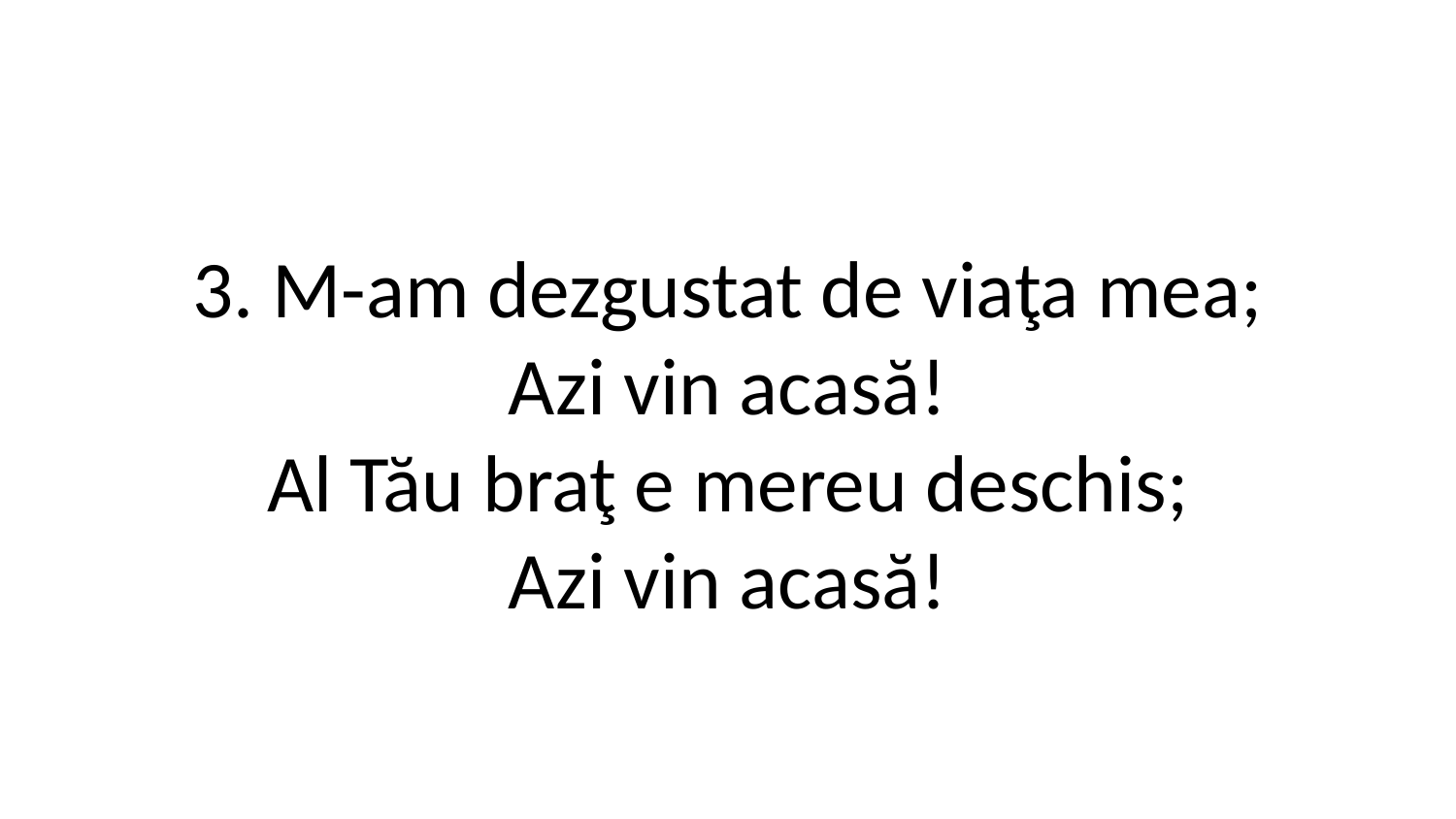

3. M-am dezgustat de viaţa mea;
Azi vin acasă!
Al Tău braţ e mereu deschis;
Azi vin acasă!